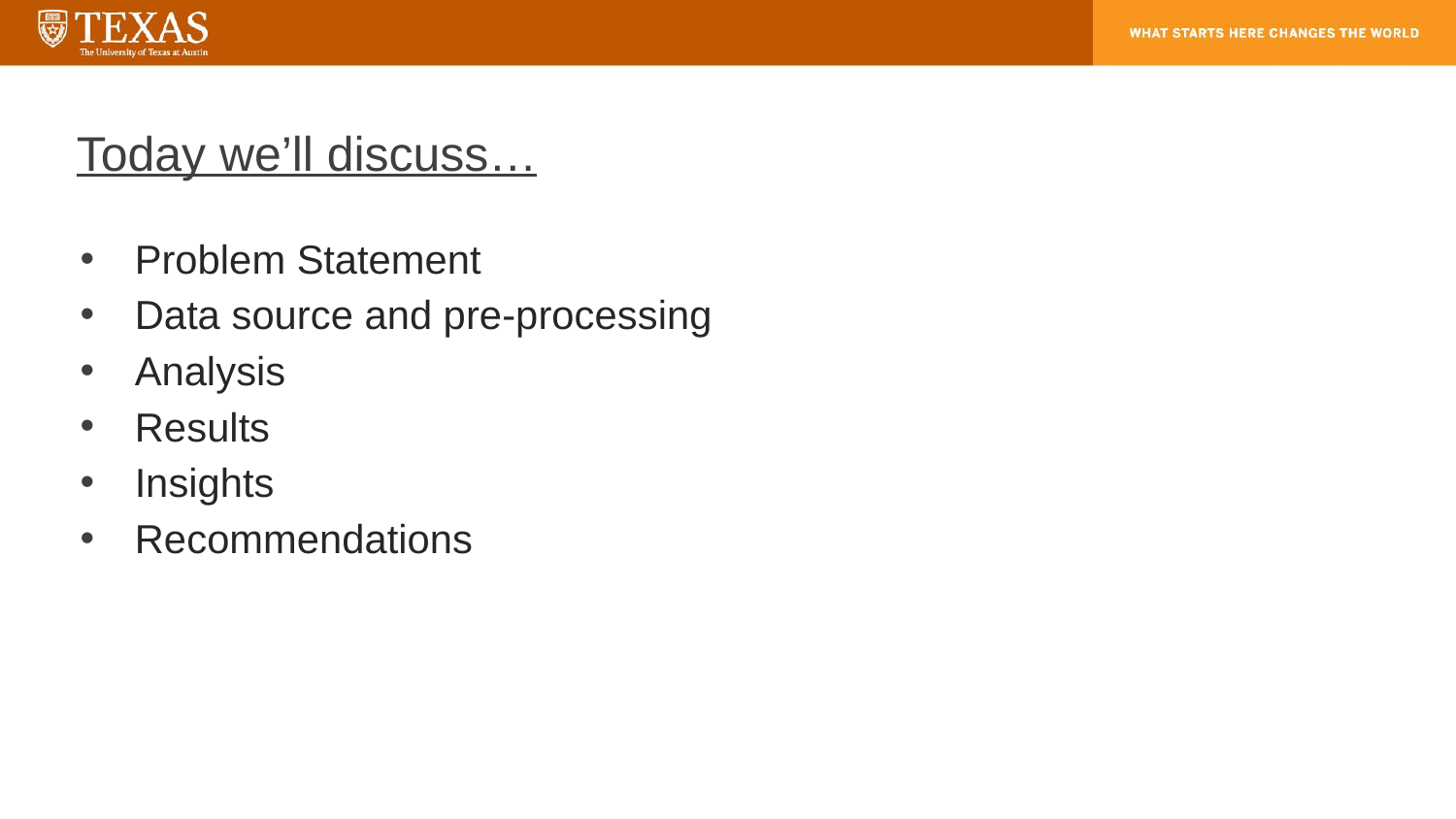

# Today we’ll discuss…
Problem Statement​
Data source and pre-processing
Analysis
Results
Insights
Recommendations